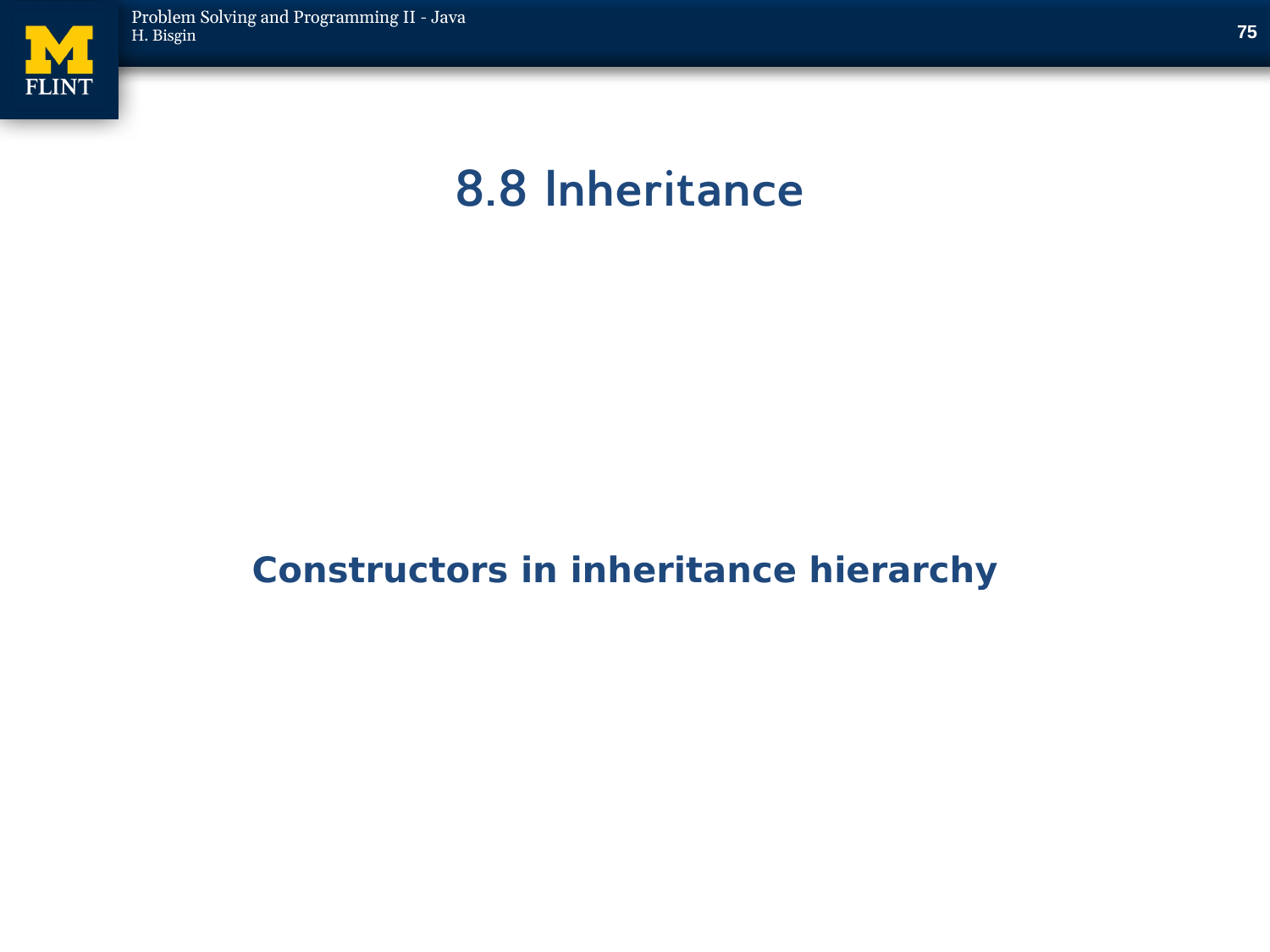

75
# 8.8 Inheritance
Constructors in inheritance hierarchy